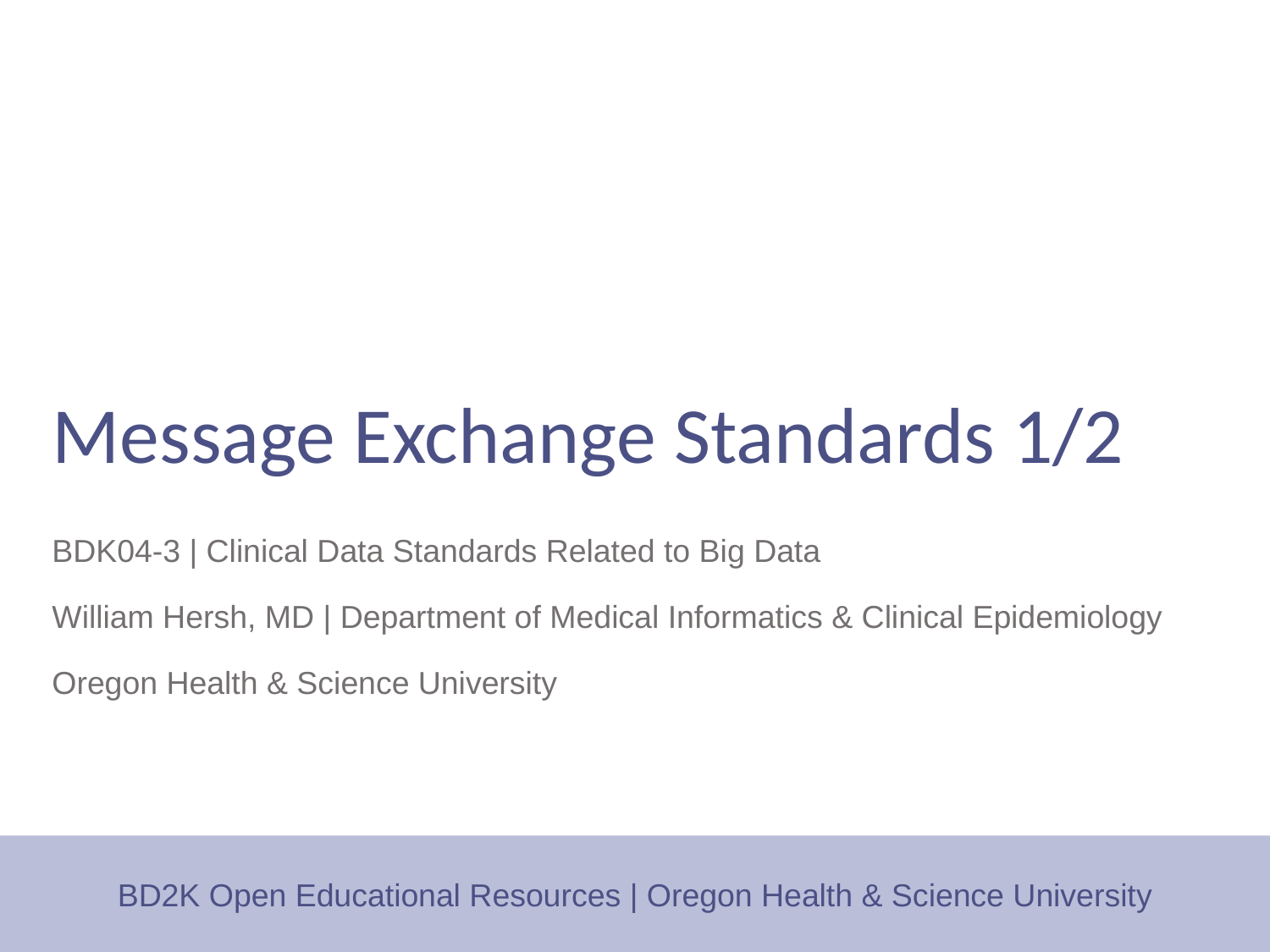

# Message Exchange Standards 1/2
BDK04-3 | Clinical Data Standards Related to Big Data
William Hersh, MD | Department of Medical Informatics & Clinical Epidemiology
Oregon Health & Science University